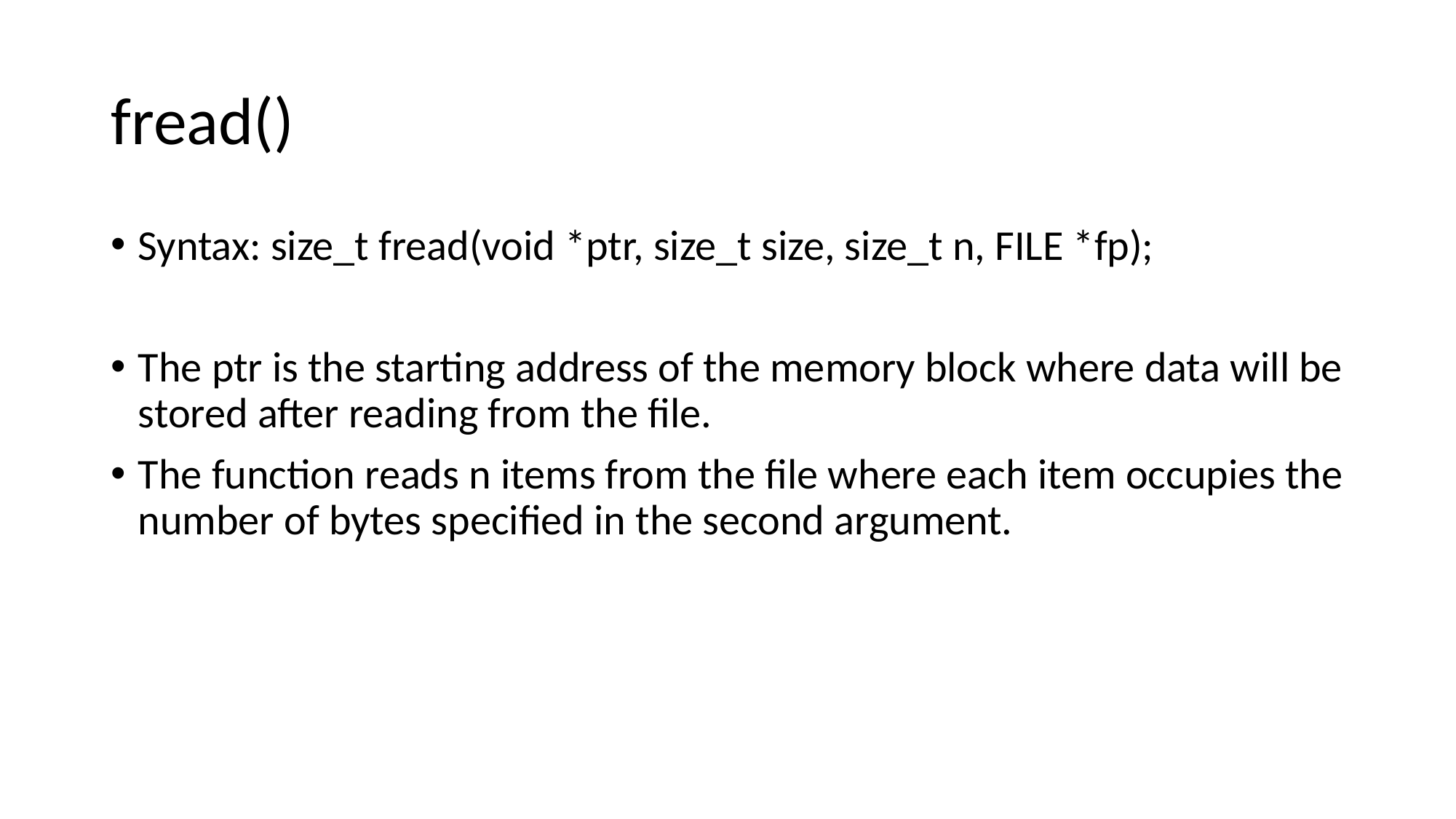

# fread()
Syntax: size_t fread(void *ptr, size_t size, size_t n, FILE *fp);

The ptr is the starting address of the memory block where data will be stored after reading from the file.
The function reads n items from the file where each item occupies the number of bytes specified in the second argument.